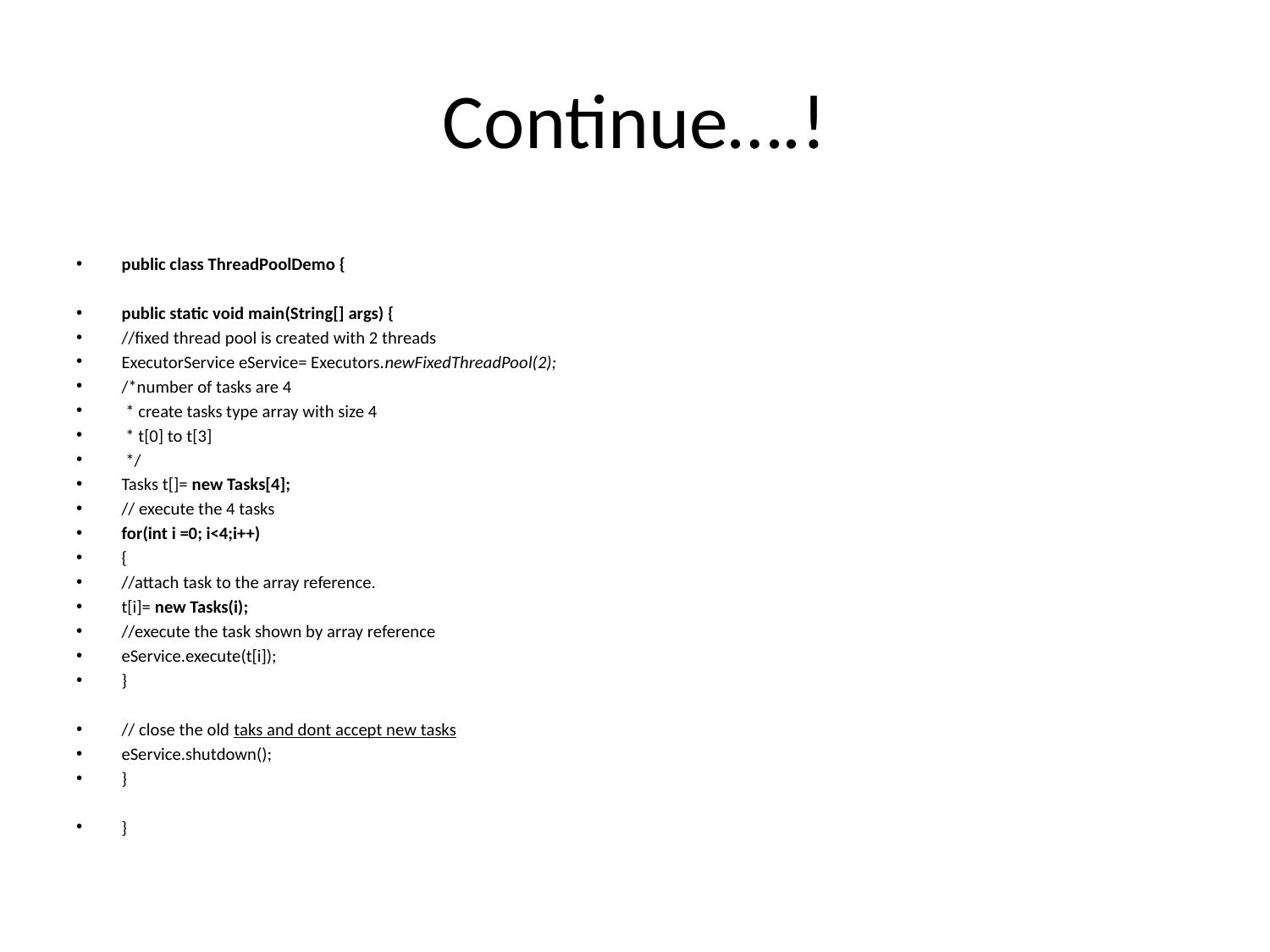

# Continue….!

public class ThreadPoolDemo {

public static void main(String[] args) {
//fixed thread pool is created with 2 threads
ExecutorService eService= Executors.newFixedThreadPool(2);
/*number of tasks are 4
 * create tasks type array with size 4
 * t[0] to t[3]
 */
Tasks t[]= new Tasks[4];
// execute the 4 tasks
for(int i =0; i<4;i++)
{
//attach task to the array reference.
t[i]= new Tasks(i);
//execute the task shown by array reference
eService.execute(t[i]);
}

// close the old taks and dont accept new tasks
eService.shutdown();
}

}